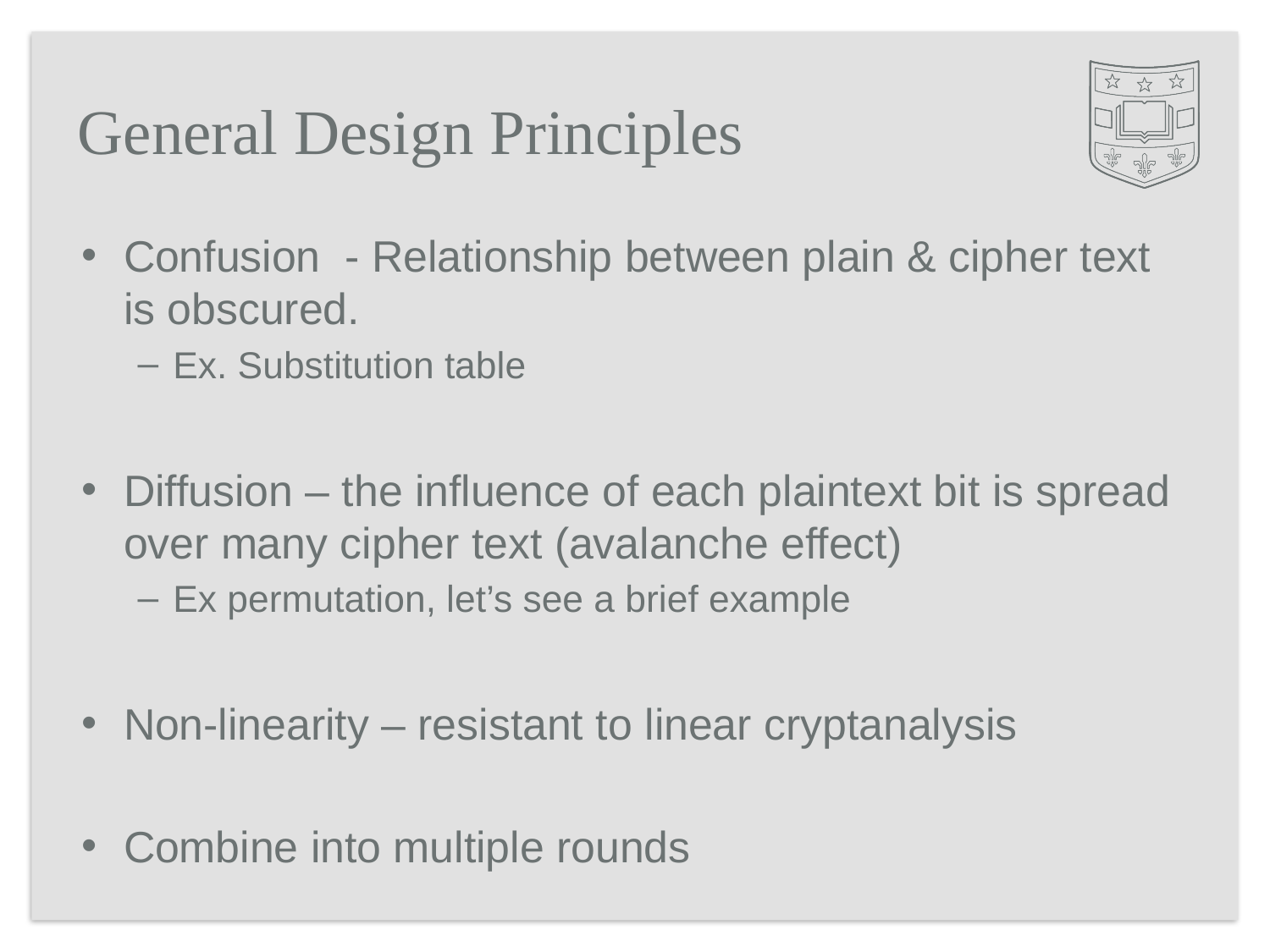

# General Design Principles
Confusion  - Relationship between plain & cipher text is obscured.
Ex. Substitution table

Diffusion – the influence of each plaintext bit is spread over many cipher text (avalanche effect)
Ex permutation, let’s see a brief example

Non-linearity – resistant to linear cryptanalysis

Combine into multiple rounds